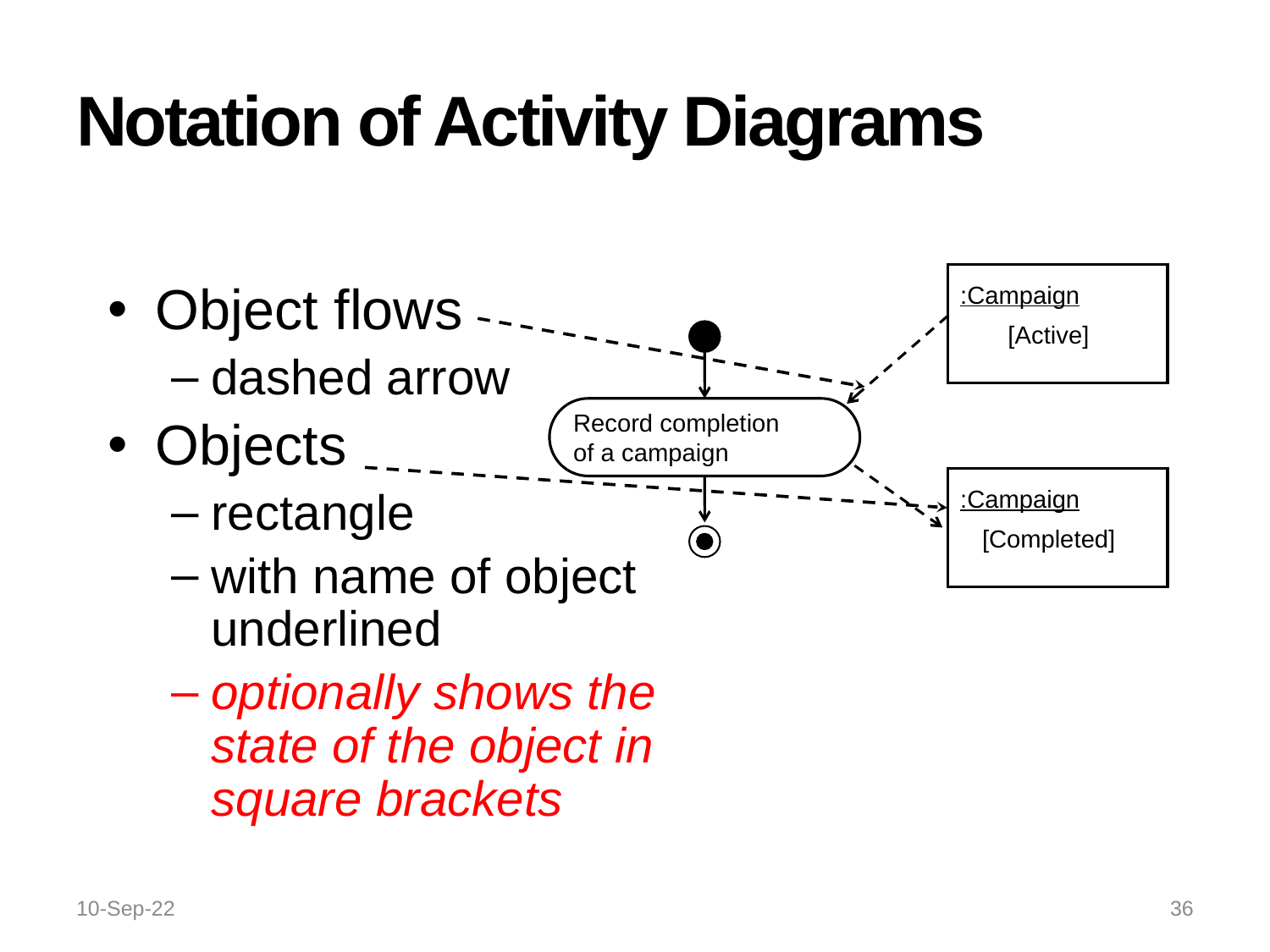

# Notation of Activity Diagrams
:Campaign

[Active]

Record completion
of a campaign

:Campaign

[Completed]

Object flows
dashed arrow
Objects
rectangle
with name of object underlined
optionally shows the state of the object in square brackets

10-Sep-22
36